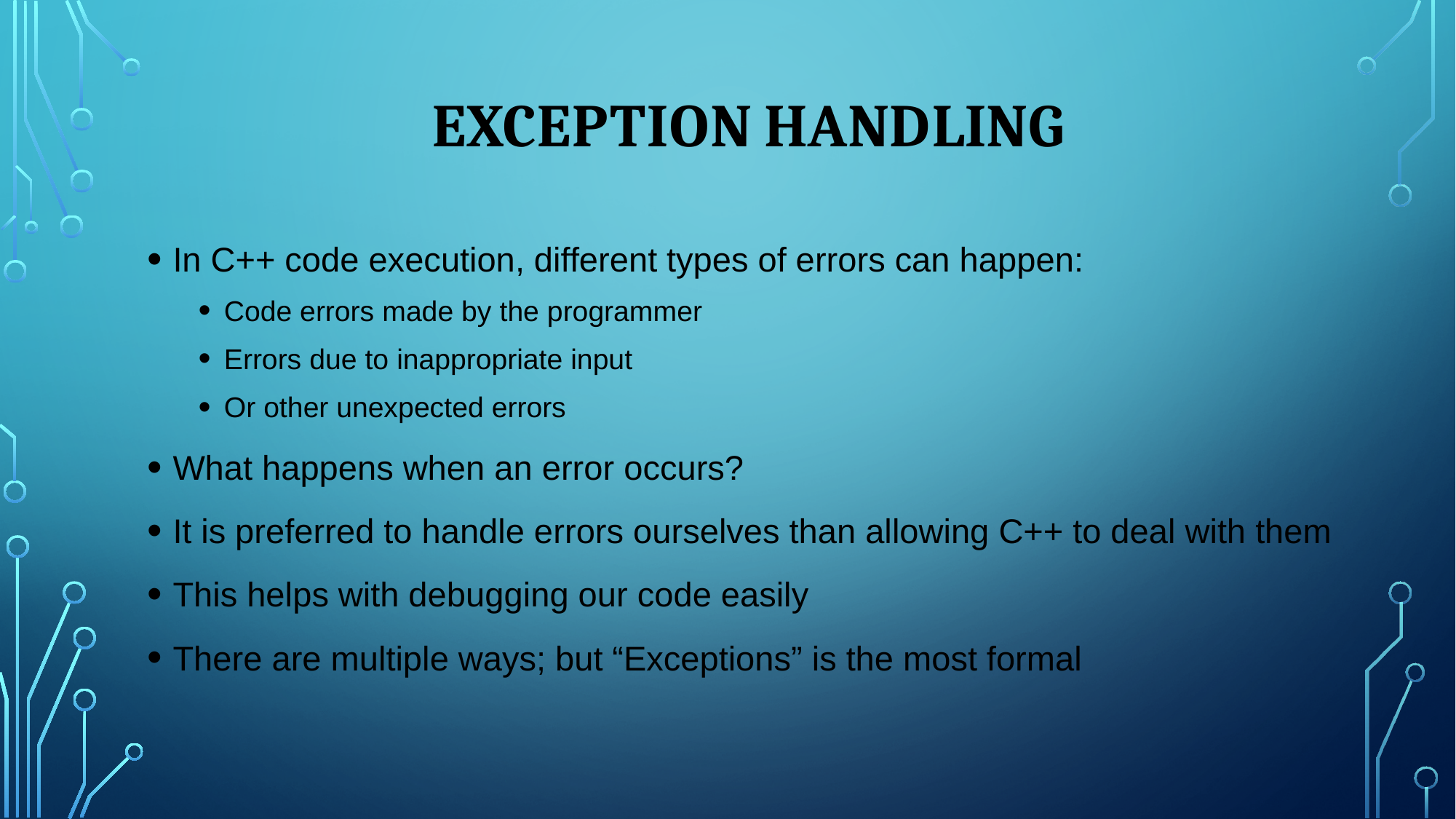

# EXCEPTION HANDLING
In C++ code execution, different types of errors can happen:
Code errors made by the programmer
Errors due to inappropriate input
Or other unexpected errors
What happens when an error occurs?
It is preferred to handle errors ourselves than allowing C++ to deal with them
This helps with debugging our code easily
There are multiple ways; but “Exceptions” is the most formal